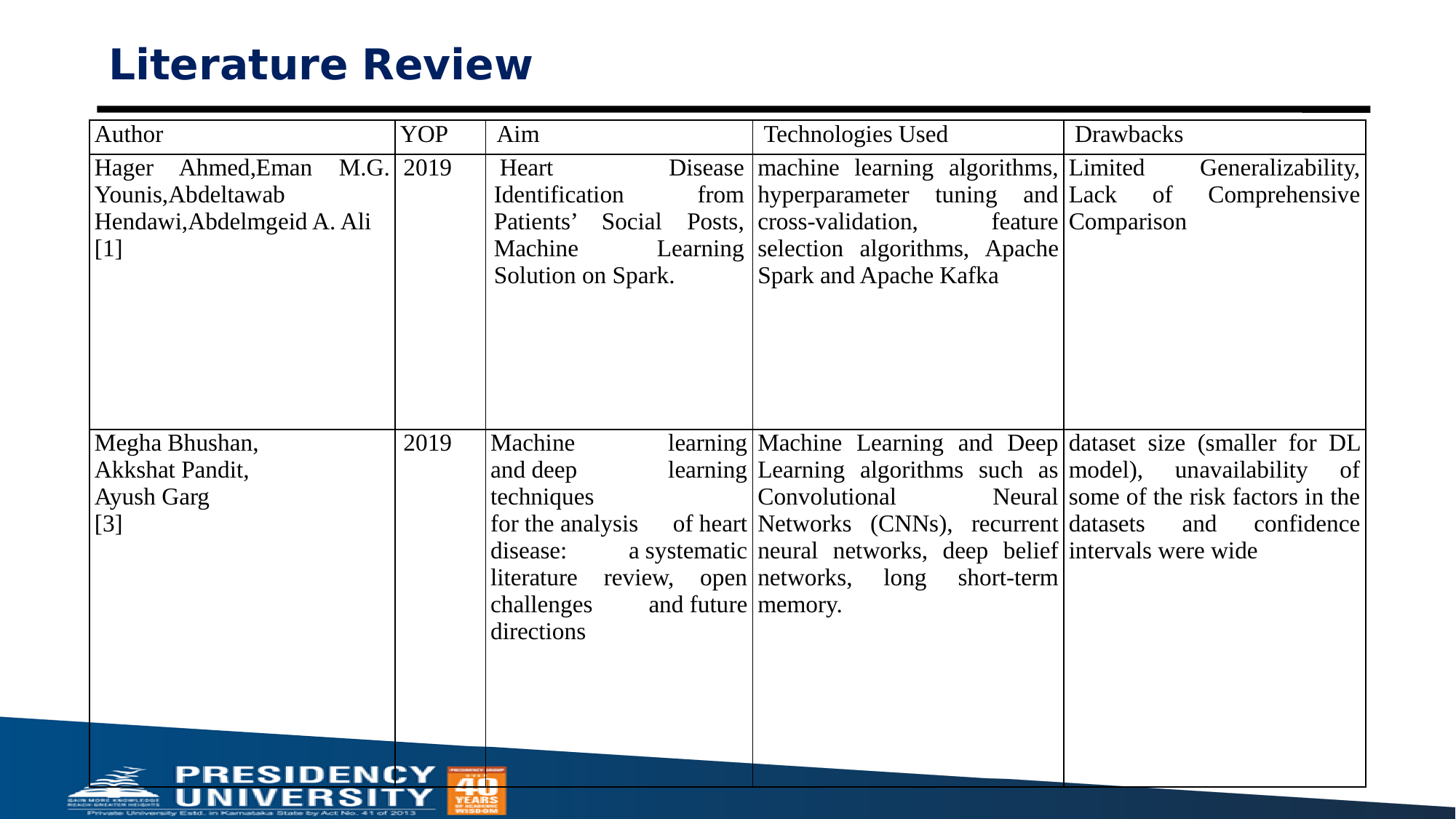

Literature Review

| Author | YOP | Aim | Technologies Used | Drawbacks |
| --- | --- | --- | --- | --- |
| Hager Ahmed,Eman M.G. Younis,Abdeltawab Hendawi,Abdelmgeid A. Ali [1] | 2019 | Heart Disease Identification from Patients’ Social Posts, Machine Learning Solution on Spark. | machine learning algorithms, hyperparameter tuning and cross-validation, feature selection algorithms, Apache Spark and Apache Kafka | Limited Generalizability, Lack of Comprehensive Comparison |
| Megha Bhushan, Akkshat Pandit, Ayush Garg [3] | 2019 | Machine learning and deep learning techniques for the analysis of heart disease: a systematic literature review, open challenges and future directions | Machine Learning and Deep Learning algorithms such as Convolutional Neural Networks (CNNs), recurrent neural networks, deep belief networks, long short-term memory. | dataset size (smaller for DL model), unavailability of some of the risk factors in the datasets and confidence intervals were wide |